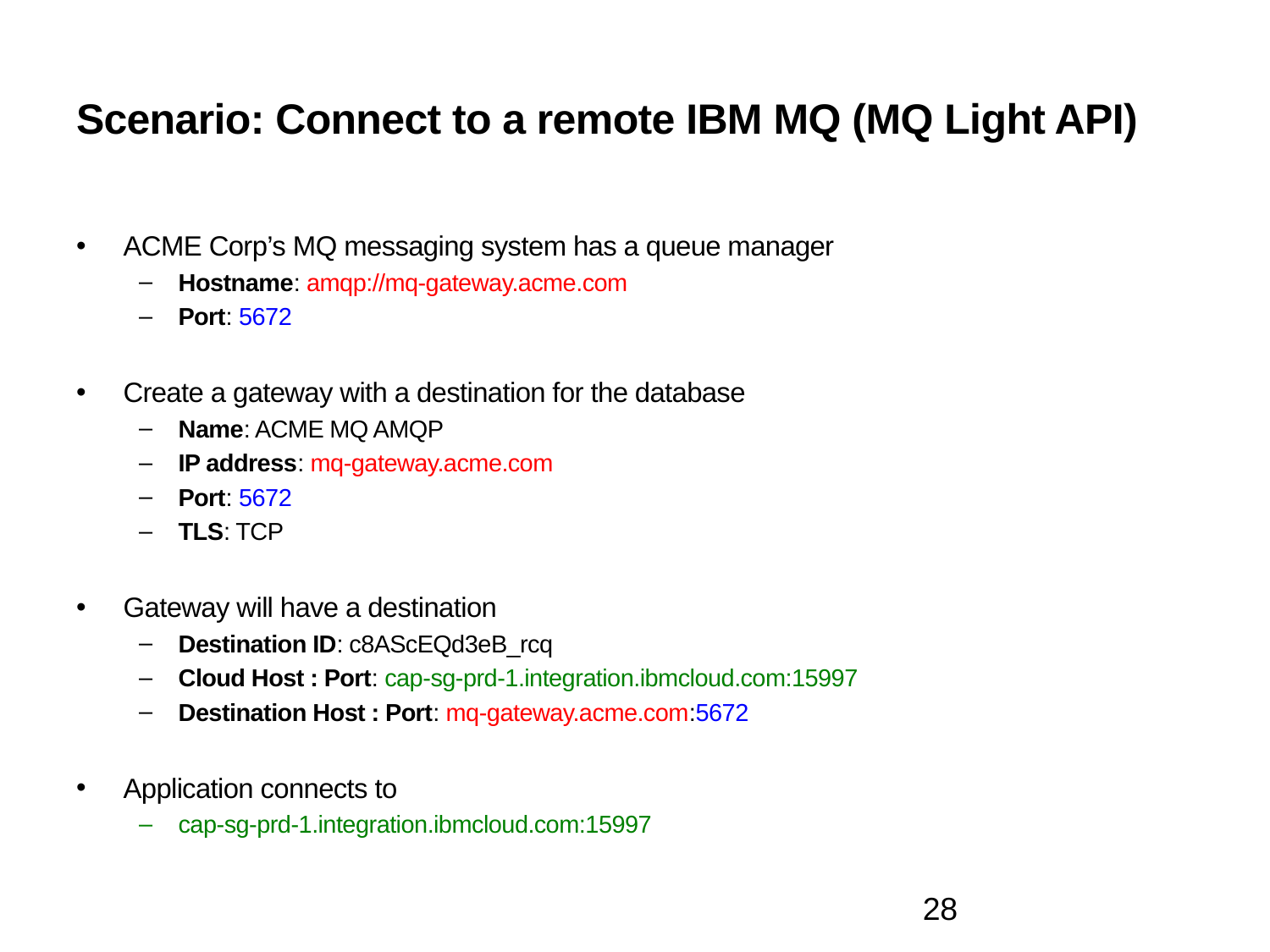

# Scenario: Connect to a remote IBM MQ (MQ Light API)
ACME Corp’s MQ messaging system has a queue manager
Hostname: amqp://mq-gateway.acme.com
Port: 5672

Create a gateway with a destination for the database
Name: ACME MQ AMQP
IP address: mq-gateway.acme.com
Port: 5672
TLS: TCP

Gateway will have a destination
Destination ID: c8AScEQd3eB_rcq
Cloud Host : Port: cap-sg-prd-1.integration.ibmcloud.com:15997
Destination Host : Port: mq-gateway.acme.com:5672

Application connects to
cap-sg-prd-1.integration.ibmcloud.com:15997

28